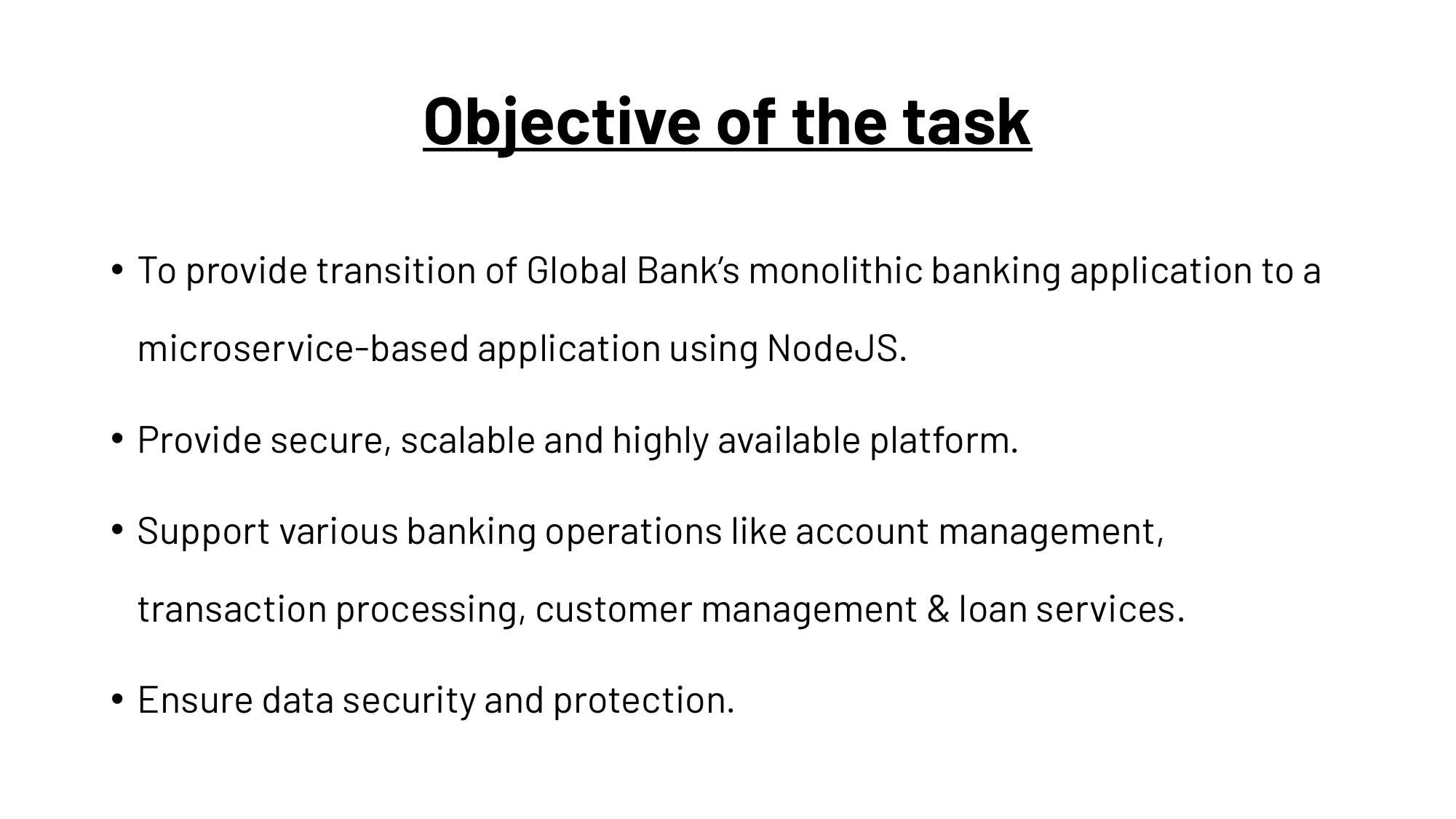

# Objective of the task
To provide transition of Global Bank’s monolithic banking application to a microservice-based application using NodeJS.
Provide secure, scalable and highly available platform.
Support various banking operations like account management, transaction processing, customer management & loan services.
Ensure data security and protection.